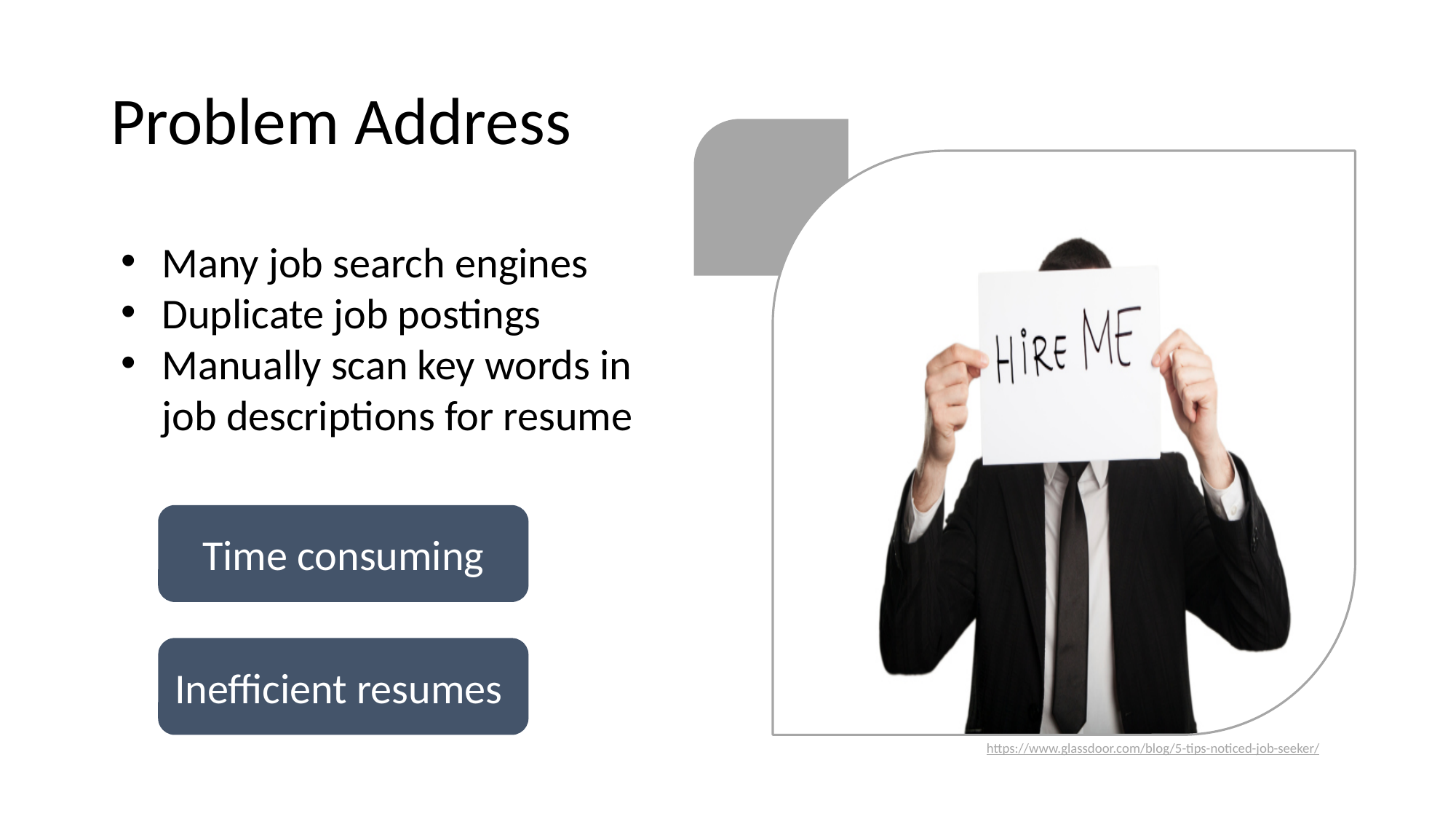

# Problem Address

Many job search engines
Duplicate job postings
Manually scan key words in job descriptions for resume
Time consuming
Inefficient resumes
https://www.glassdoor.com/blog/5-tips-noticed-job-seeker/